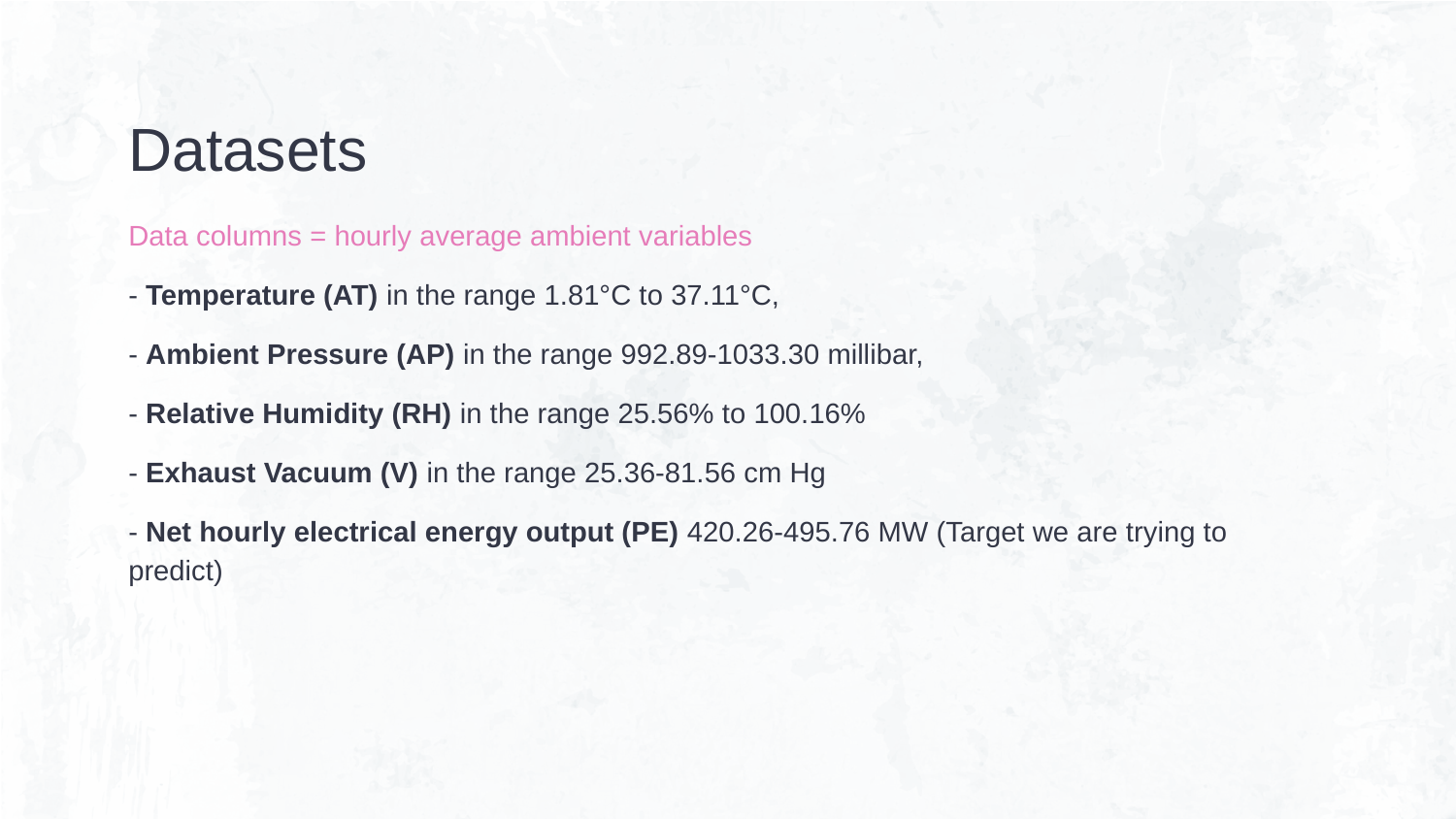

# Datasets
Data columns = hourly average ambient variables
- Temperature (AT) in the range 1.81°C to 37.11°C,
- Ambient Pressure (AP) in the range 992.89-1033.30 millibar,
- Relative Humidity (RH) in the range 25.56% to 100.16%
- Exhaust Vacuum (V) in the range 25.36-81.56 cm Hg
- Net hourly electrical energy output (PE) 420.26-495.76 MW (Target we are trying to predict)